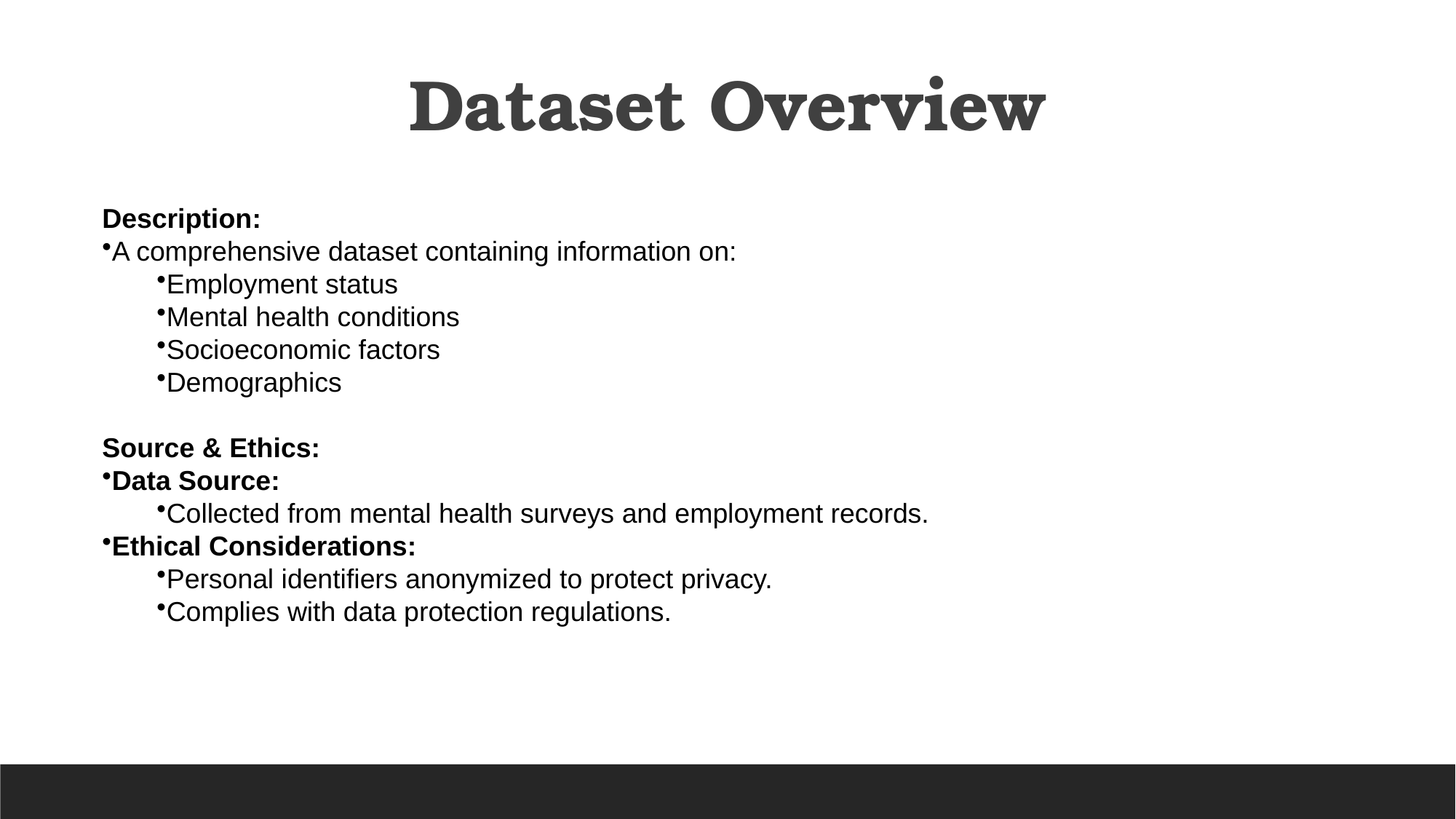

Dataset Overview
Description:
A comprehensive dataset containing information on:
Employment status
Mental health conditions
Socioeconomic factors
Demographics

Source & Ethics:
Data Source:
Collected from mental health surveys and employment records.
Ethical Considerations:
Personal identifiers anonymized to protect privacy.
Complies with data protection regulations.